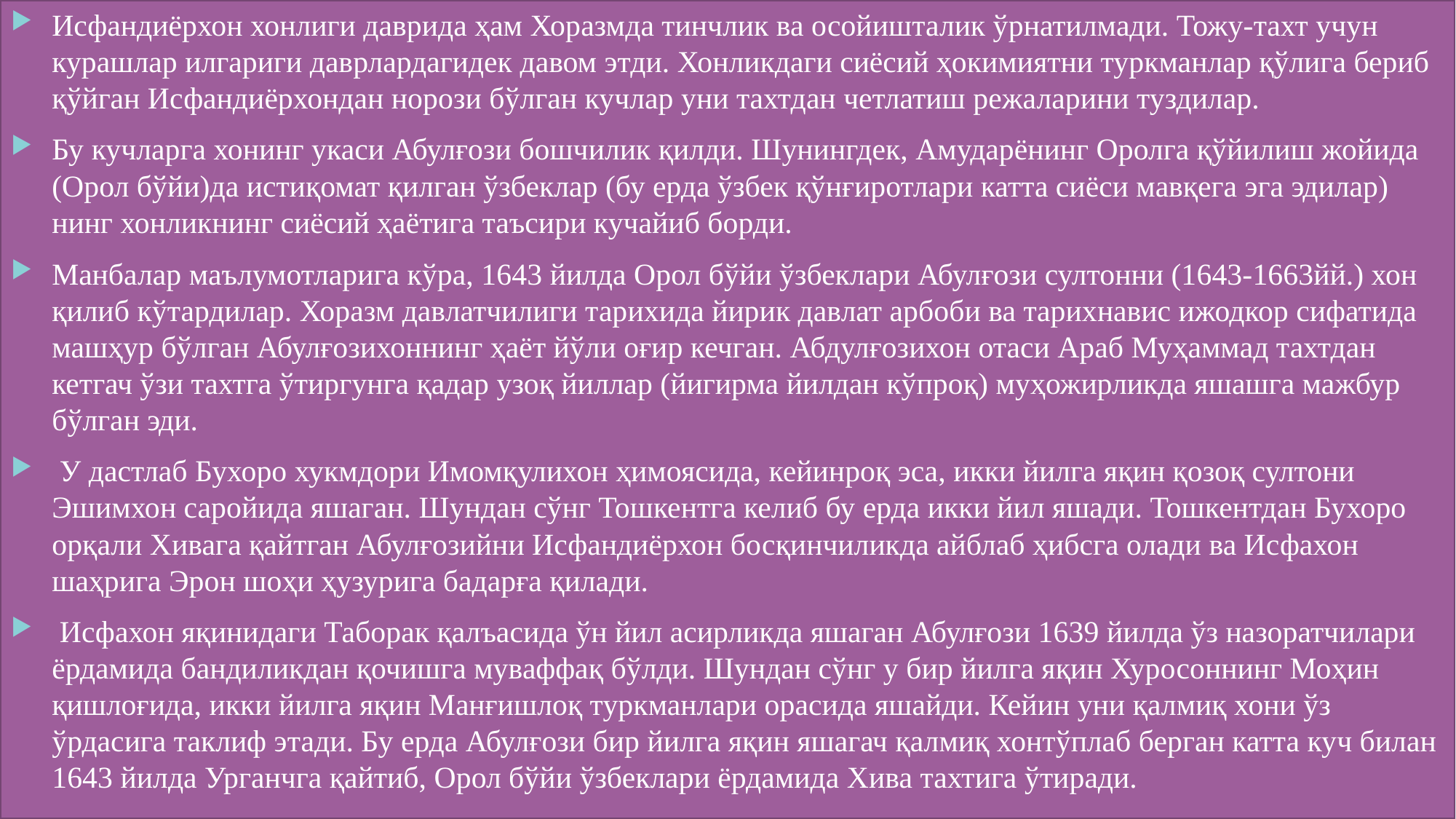

Исфандиёрхон хонлиги даврида ҳам Хоразмда тинчлик ва осойишталик ўрнатилмади. Тожу-тахт учун курашлар илгариги даврлардагидек давом этди. Хонликдаги сиёсий ҳокимиятни туркманлар қўлига бериб қўйган Исфандиёрхондан норози бўлган кучлар уни тахтдан четлатиш режаларини туздилар.
Бу кучларга хонинг укаси Абулғози бошчилик қилди. Шунингдек, Амударёнинг Оролга қўйилиш жойида (Орол бўйи)да истиқомат қилган ўзбеклар (бу ерда ўзбек қўнғиротлари катта сиёси мавқега эга эдилар) нинг хонликнинг сиёсий ҳаётига таъсири кучайиб борди.
Манбалар маълумотларига кўра, 1643 йилда Орол бўйи ўзбеклари Абулғози султонни (1643-1663йй.) хон қилиб кўтардилар. Хоразм давлатчилиги тарихида йирик давлат арбоби ва тарихнавис ижодкор сифатида машҳур бўлган Абулғозихоннинг ҳаёт йўли оғир кечган. Абдулғозихон отаси Араб Муҳаммад тахтдан кетгач ўзи тахтга ўтиргунга қадар узоқ йиллар (йигирма йилдан кўпроқ) муҳожирликда яшашга мажбур бўлган эди.
 У дастлаб Бухоро хукмдори Имомқулихон ҳимоясида, кейинроқ эса, икки йилга яқин қозоқ султони Эшимхон саройида яшаган. Шундан сўнг Тошкентга келиб бу ерда икки йил яшади. Тошкентдан Бухоро орқали Хивага қайтган Абулғозийни Исфандиёрхон босқинчиликда айблаб ҳибсга олади ва Исфахон шаҳрига Эрон шоҳи ҳузурига бадарға қилади.
 Исфахон яқинидаги Таборак қалъасида ўн йил асирликда яшаган Абулғози 1639 йилда ўз назоратчилари ёрдамида бандиликдан қочишга муваффақ бўлди. Шундан сўнг у бир йилга яқин Хуросоннинг Моҳин қишлоғида, икки йилга яқин Манғишлоқ туркманлари орасида яшайди. Кейин уни қалмиқ хони ўз ўрдасига таклиф этади. Бу ерда Абулғози бир йилга яқин яшагач қалмиқ хонтўплаб берган катта куч билан 1643 йилда Урганчга қайтиб, Орол бўйи ўзбеклари ёрдамида Хива тахтига ўтиради.